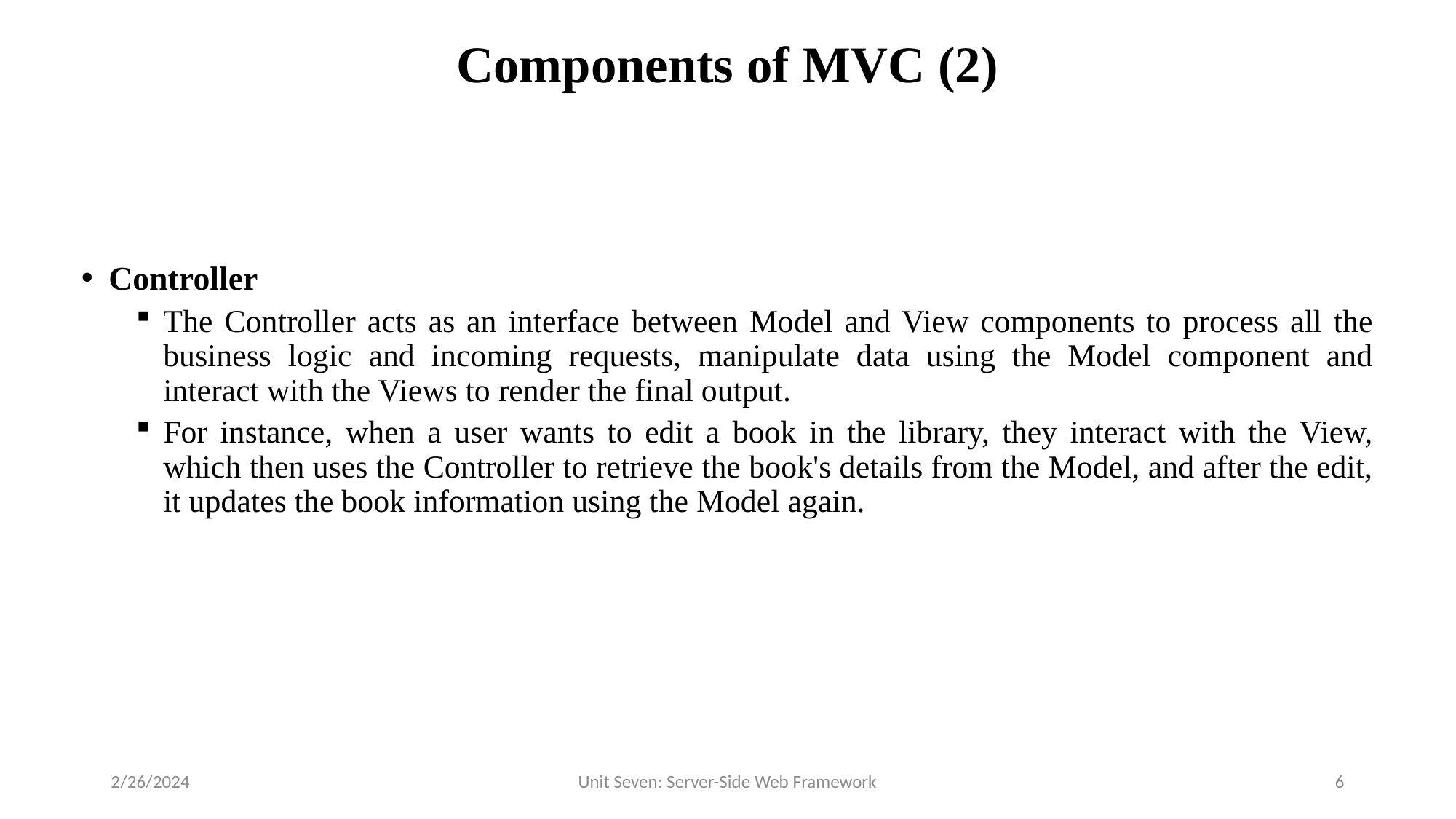

# Components of MVC (2)
Controller
The Controller acts as an interface between Model and View components to process all the business logic and incoming requests, manipulate data using the Model component and interact with the Views to render the final output.
For instance, when a user wants to edit a book in the library, they interact with the View, which then uses the Controller to retrieve the book's details from the Model, and after the edit, it updates the book information using the Model again.
2/26/2024
Unit Seven: Server-Side Web Framework
6